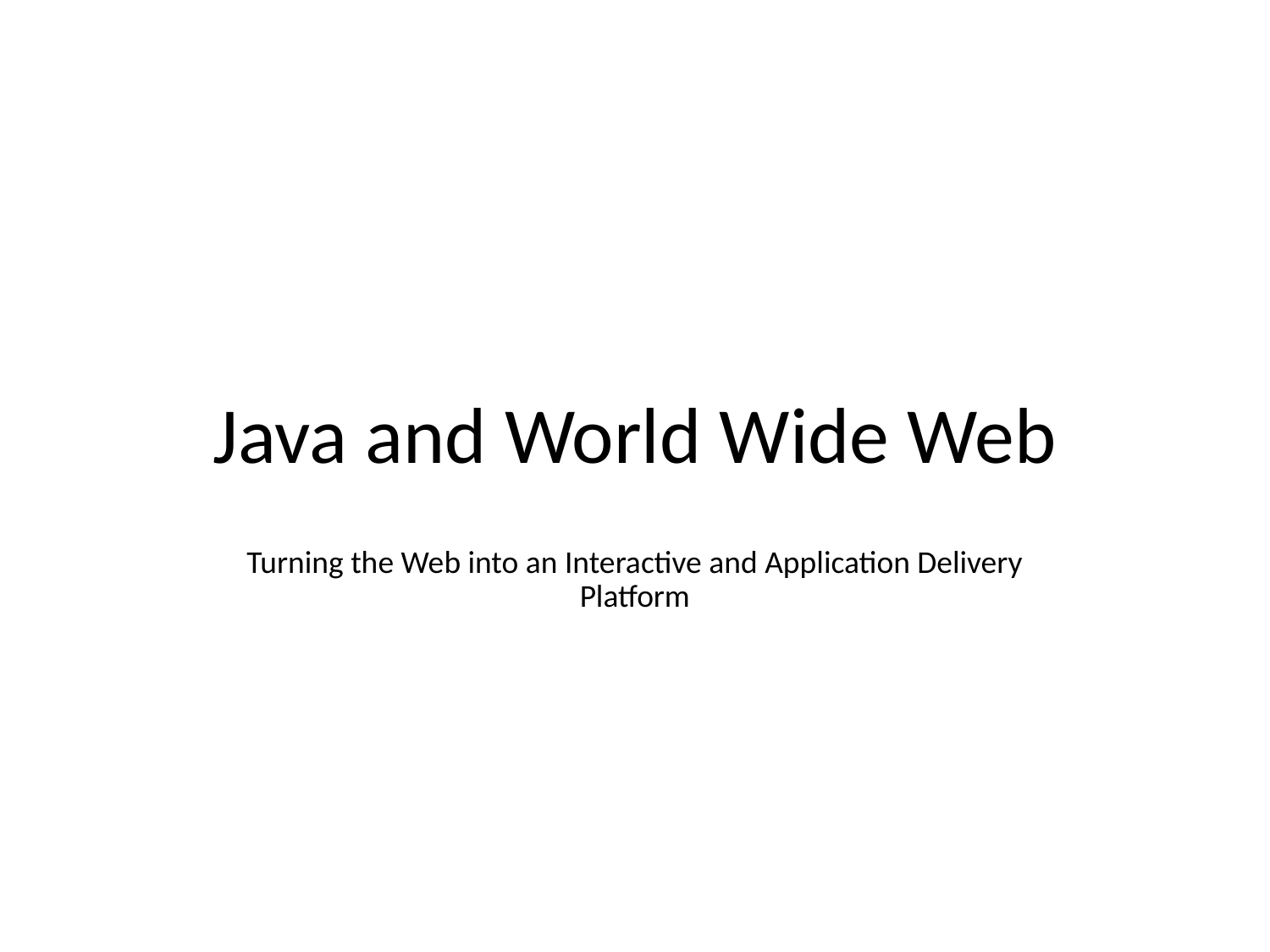

# Java and World Wide Web
Turning the Web into an Interactive and Application Delivery Platform